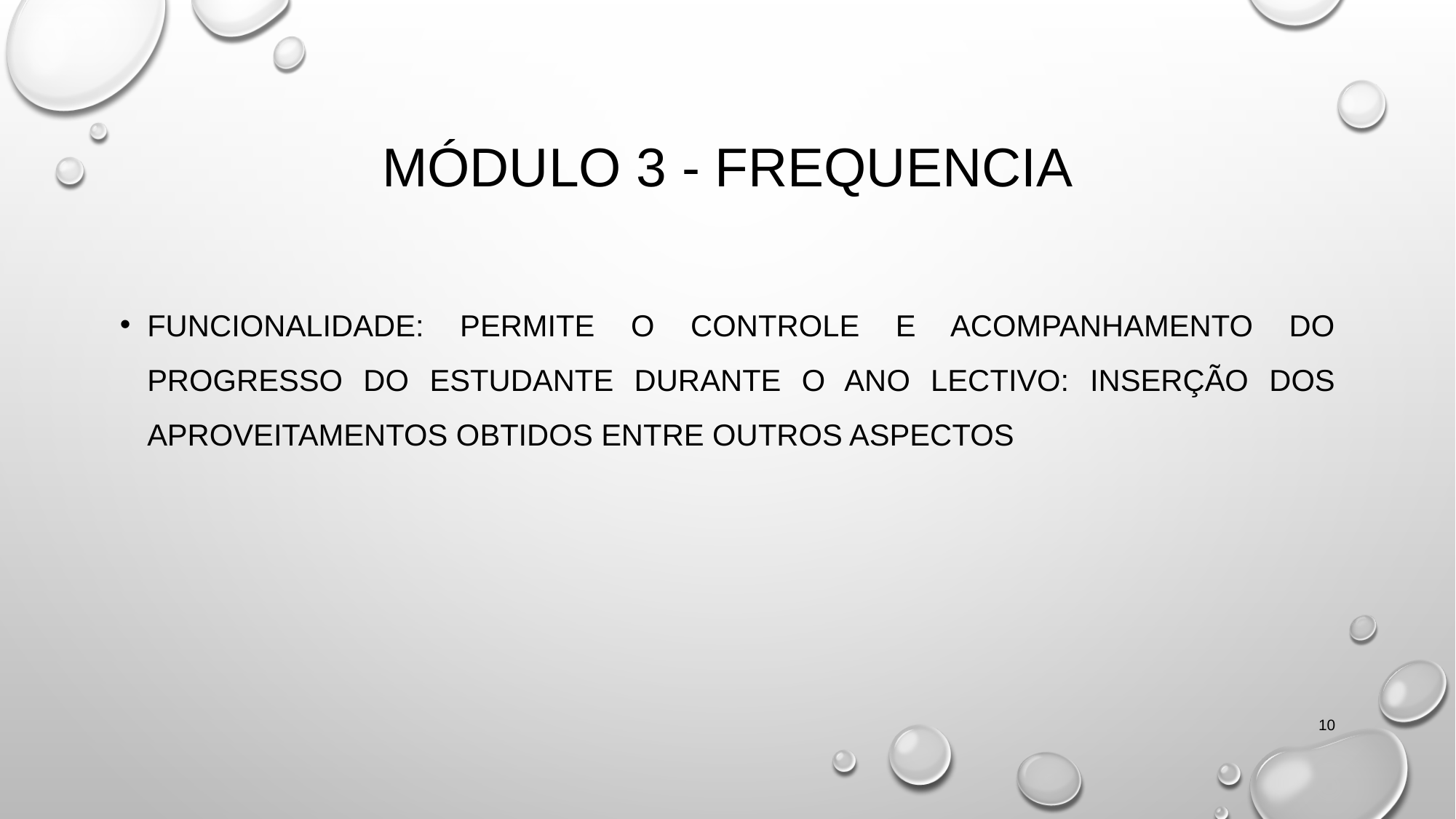

# Módulo 3 - Frequencia
Funcionalidade: permite o controle e acompanhamento do progresso do estudante durante o ano lectivo: inserção dos aproveitamentos obtidos entre outros aspectos

10